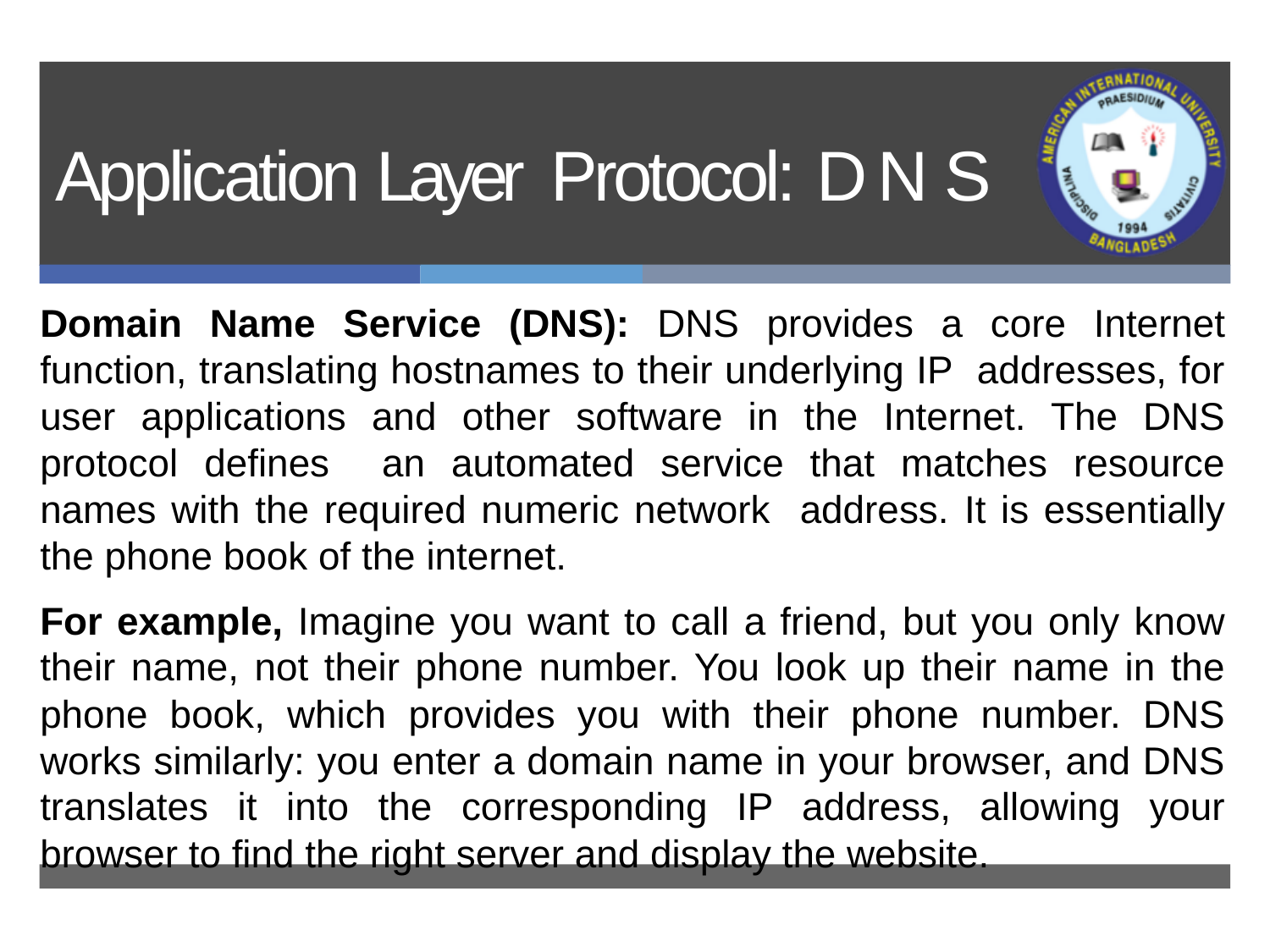

# Application Layer  Protocol: D   N    S
Domain Name Service (DNS): DNS provides a core Internet function, translating hostnames to their underlying IP  addresses, for user applications and other software in the Internet. The DNS protocol defines  an automated service that matches resource names with the required numeric network  address. It is essentially the phone book of the internet.
For example, Imagine you want to call a friend, but you only know their name, not their phone number. You look up their name in the phone book, which provides you with their phone number. DNS works similarly: you enter a domain name in your browser, and DNS translates it into the corresponding IP address, allowing your browser to find the right server and display the website.